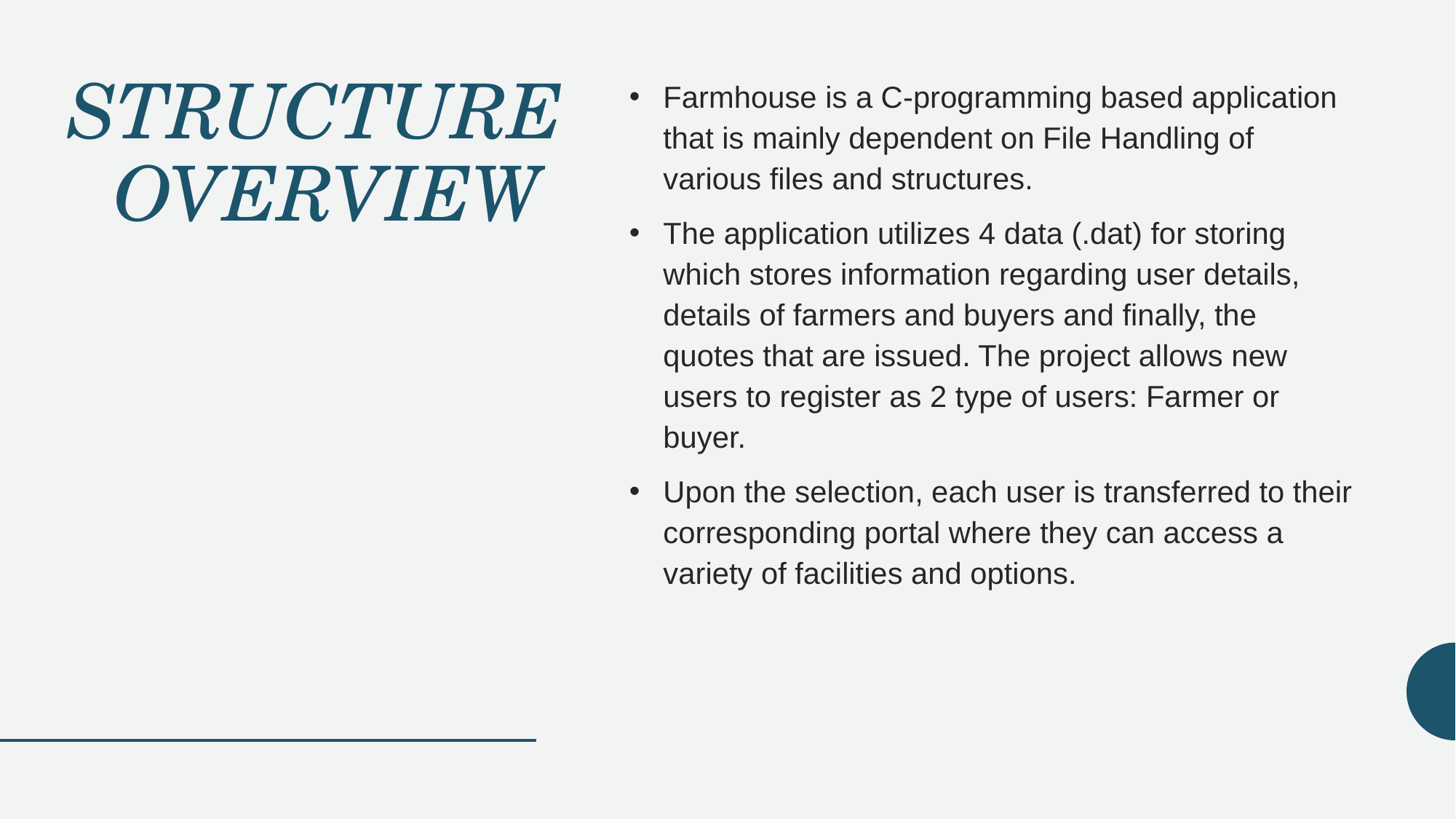

# STRUCTURE OVERVIEW
Farmhouse is a C-programming based application that is mainly dependent on File Handling of various files and structures.
The application utilizes 4 data (.dat) for storing which stores information regarding user details, details of farmers and buyers and finally, the quotes that are issued. The project allows new users to register as 2 type of users: Farmer or buyer.
Upon the selection, each user is transferred to their corresponding portal where they can access a variety of facilities and options.